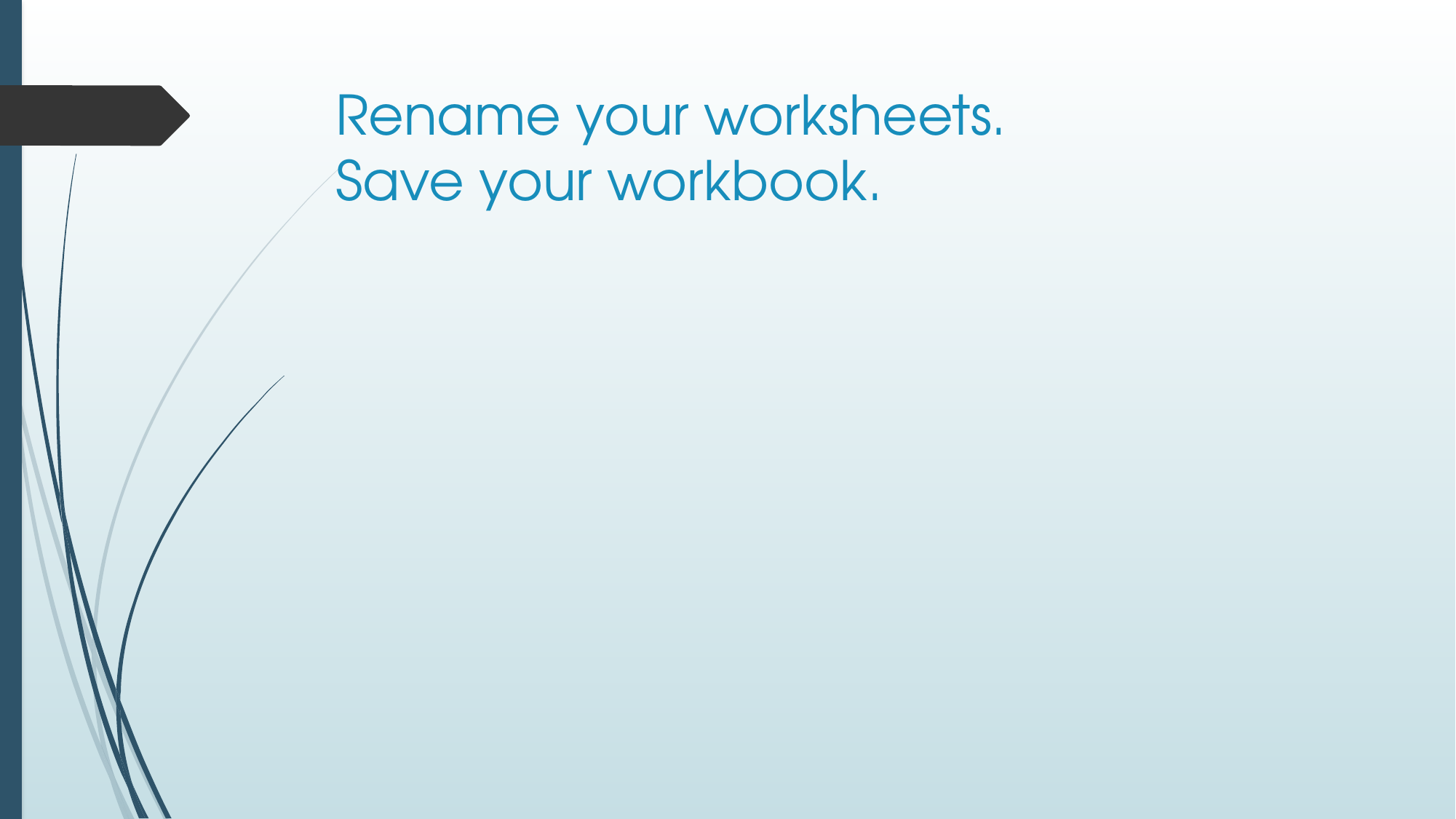

# Rename your worksheets. Save your workbook.